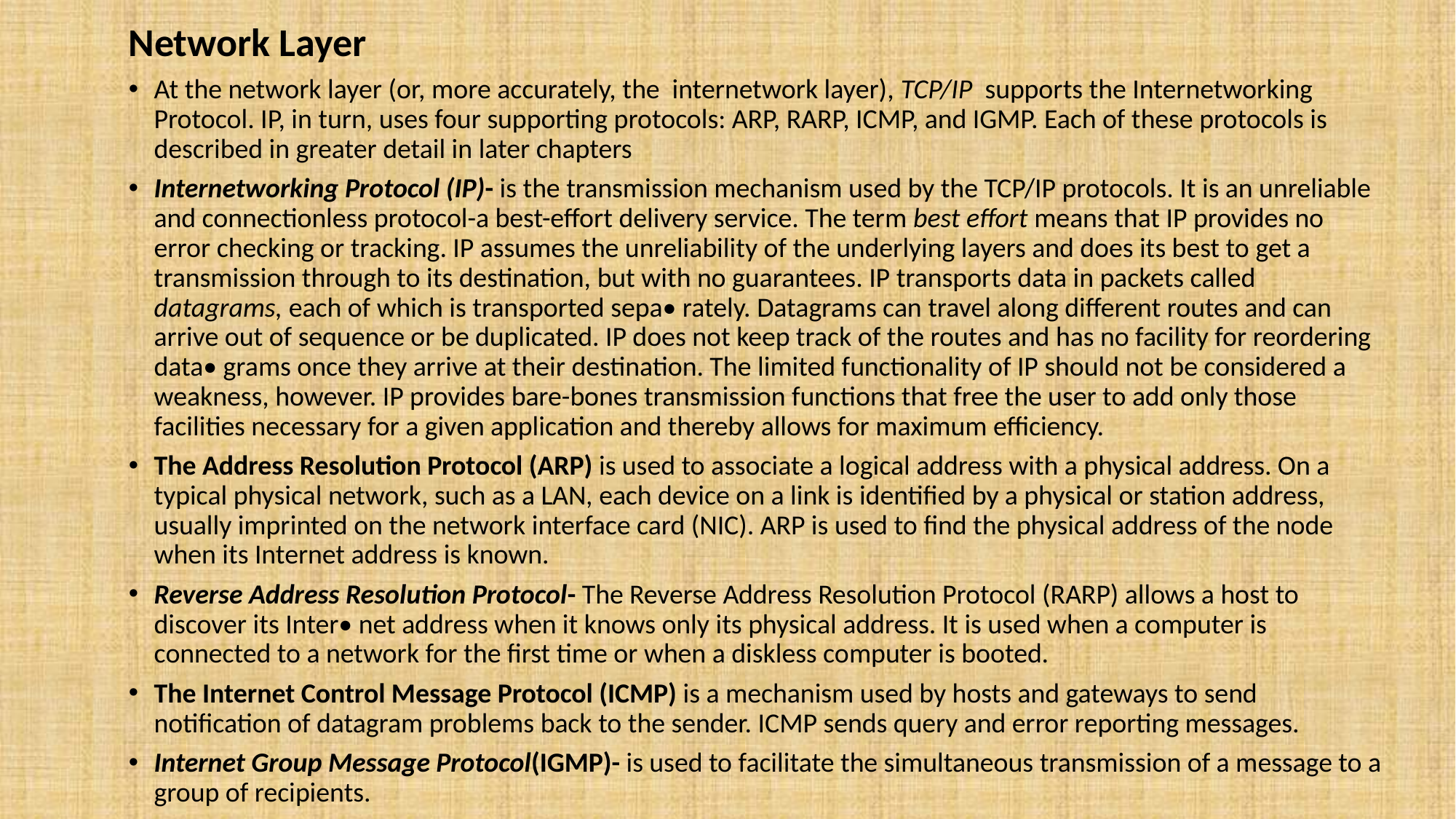

Network Layer
At the network layer (or, more accurately, the  internetwork layer), TCP/IP  supports the Internetworking Protocol. IP, in turn, uses four supporting protocols: ARP, RARP, ICMP, and IGMP. Each of these protocols is described in greater detail in later chapters
Internetworking Protocol (IP)- is the transmission mechanism used by the TCP/IP protocols. It is an unreliable and connectionless protocol-a best-effort delivery service. The term best effort means that IP provides no error checking or tracking. IP assumes the unreliability of the underlying layers and does its best to get a transmission through to its destination, but with no guarantees. IP transports data in packets called datagrams, each of which is transported sepa• rately. Datagrams can travel along different routes and can arrive out of sequence or be duplicated. IP does not keep track of the routes and has no facility for reordering data• grams once they arrive at their destination. The limited functionality of IP should not be considered a weakness, however. IP provides bare-bones transmission functions that free the user to add only those facilities necessary for a given application and thereby allows for maximum efficiency.
The Address Resolution Protocol (ARP) is used to associate a logical address with a physical address. On a typical physical network, such as a LAN, each device on a link is identified by a physical or station address, usually imprinted on the network interface card (NIC). ARP is used to find the physical address of the node when its Internet address is known.
Reverse Address Resolution Protocol- The Reverse Address Resolution Protocol (RARP) allows a host to discover its Inter• net address when it knows only its physical address. It is used when a computer is connected to a network for the first time or when a diskless computer is booted.
The Internet Control Message Protocol (ICMP) is a mechanism used by hosts and gateways to send notification of datagram problems back to the sender. ICMP sends query and error reporting messages.
Internet Group Message Protocol(IGMP)- is used to facilitate the simultaneous transmission of a message to a group of recipients.